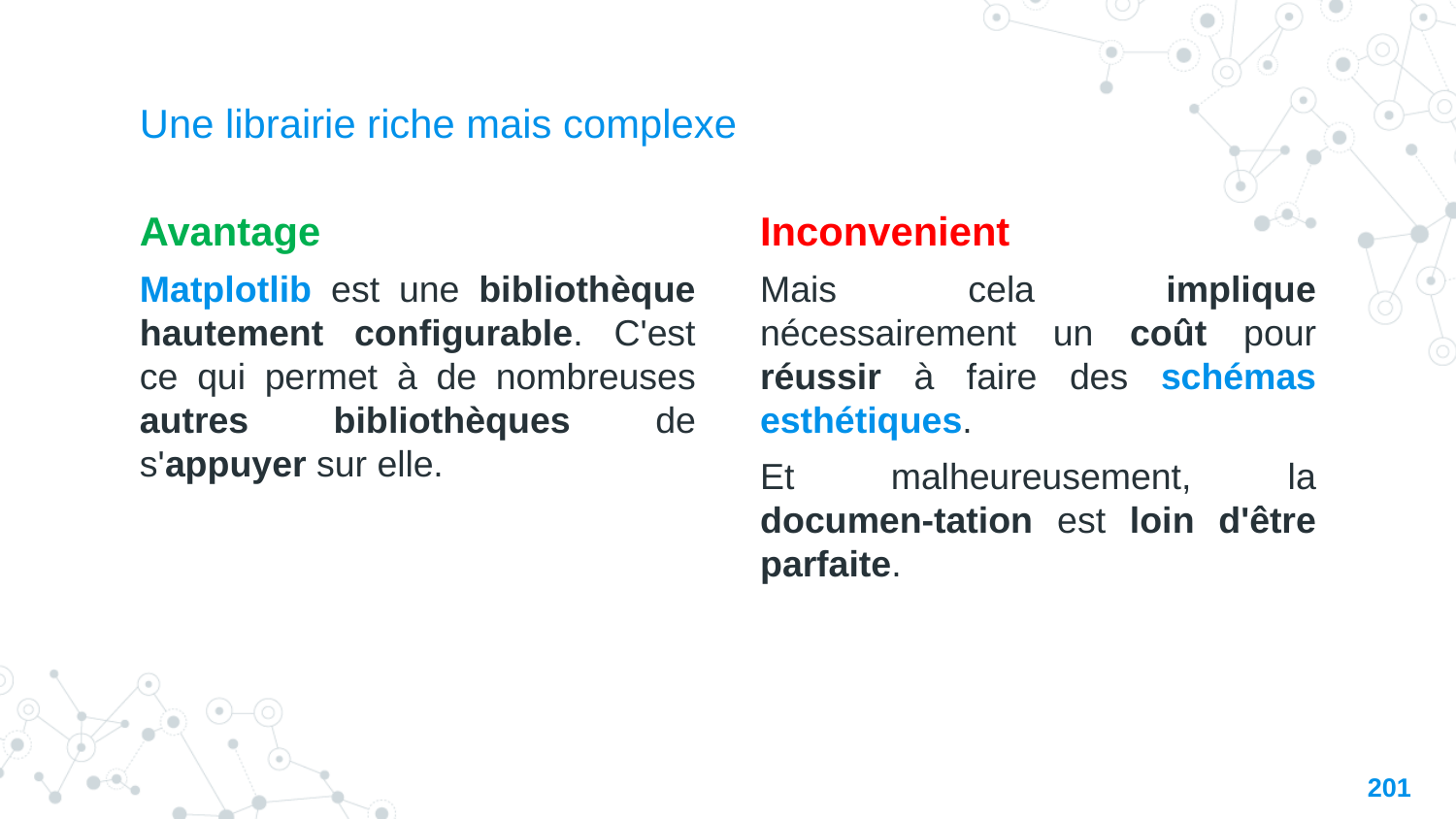

# Une librairie riche mais complexe
Avantage
Matplotlib est une bibliothèque hautement configurable. C'est ce qui permet à de nombreuses autres bibliothèques de s'appuyer sur elle.
Inconvenient
Mais cela implique nécessairement un coût pour réussir à faire des schémas esthétiques.
Et malheureusement, la documen-tation est loin d'être parfaite.
201